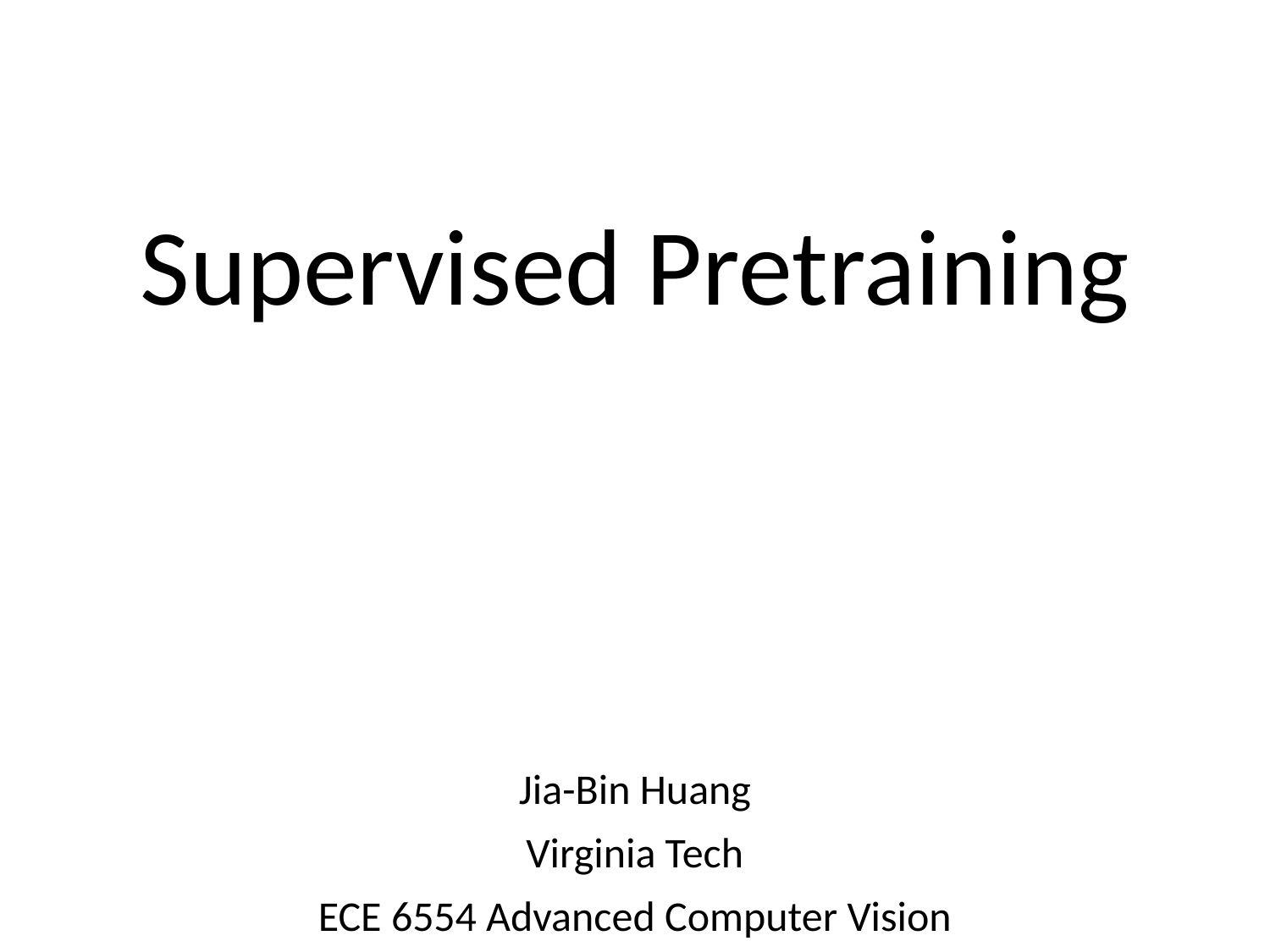

# Supervised Pretraining
Jia-Bin Huang
Virginia Tech
ECE 6554 Advanced Computer Vision